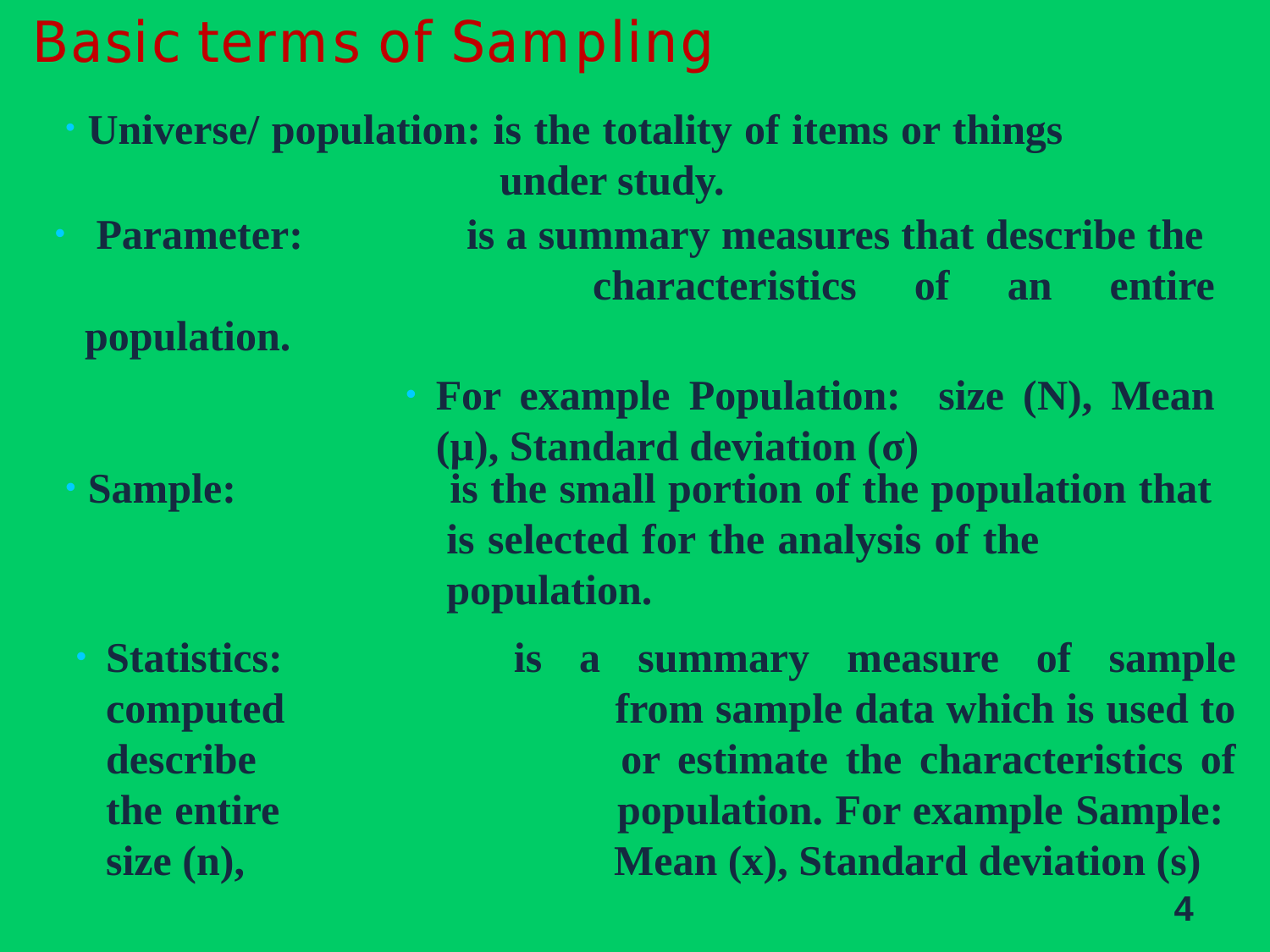

Basic terms of Sampling
 Universe/ population: is the totality of items or things 					     under study.
 Parameter:		is a summary measures that describe the  				characteristics of an entire population.
For example Population:  size (N), Mean (µ), Standard deviation (σ)

 Sample: 		is the small portion of the population that 				is selected for the analysis of the 					population.

Statistics: 		is a summary measure of sample computed 			from sample data which is used to describe 			or estimate the characteristics of the entire 			population. For example Sample:  size (n), 			Mean (x), Standard deviation (s)

4